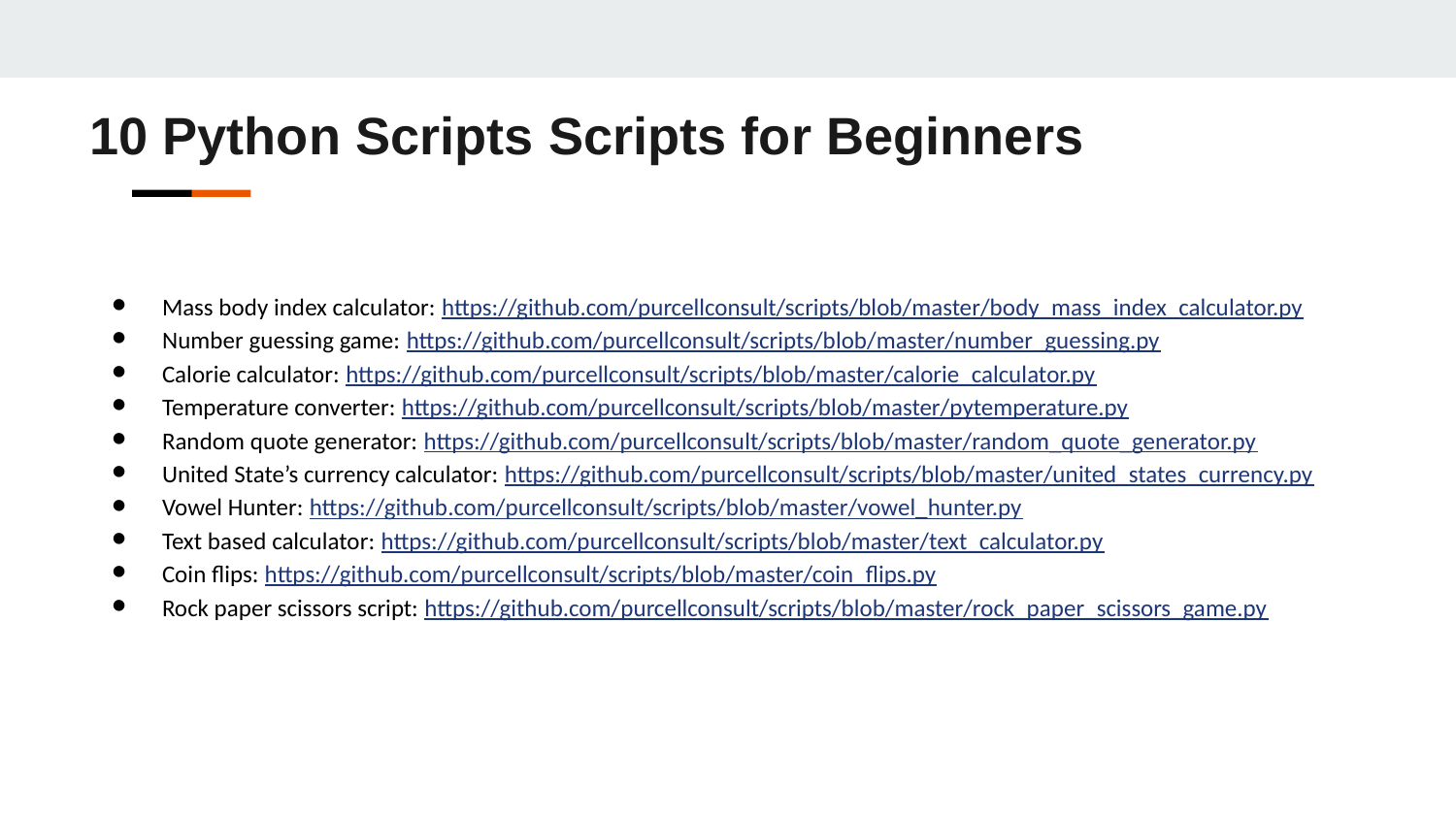

10 Python Scripts Scripts for Beginners
Mass body index calculator: https://github.com/purcellconsult/scripts/blob/master/body_mass_index_calculator.py
Number guessing game: https://github.com/purcellconsult/scripts/blob/master/number_guessing.py
Calorie calculator: https://github.com/purcellconsult/scripts/blob/master/calorie_calculator.py
Temperature converter: https://github.com/purcellconsult/scripts/blob/master/pytemperature.py
Random quote generator: https://github.com/purcellconsult/scripts/blob/master/random_quote_generator.py
United State’s currency calculator: https://github.com/purcellconsult/scripts/blob/master/united_states_currency.py
Vowel Hunter: https://github.com/purcellconsult/scripts/blob/master/vowel_hunter.py
Text based calculator: https://github.com/purcellconsult/scripts/blob/master/text_calculator.py
Coin flips: https://github.com/purcellconsult/scripts/blob/master/coin_flips.py
Rock paper scissors script: https://github.com/purcellconsult/scripts/blob/master/rock_paper_scissors_game.py